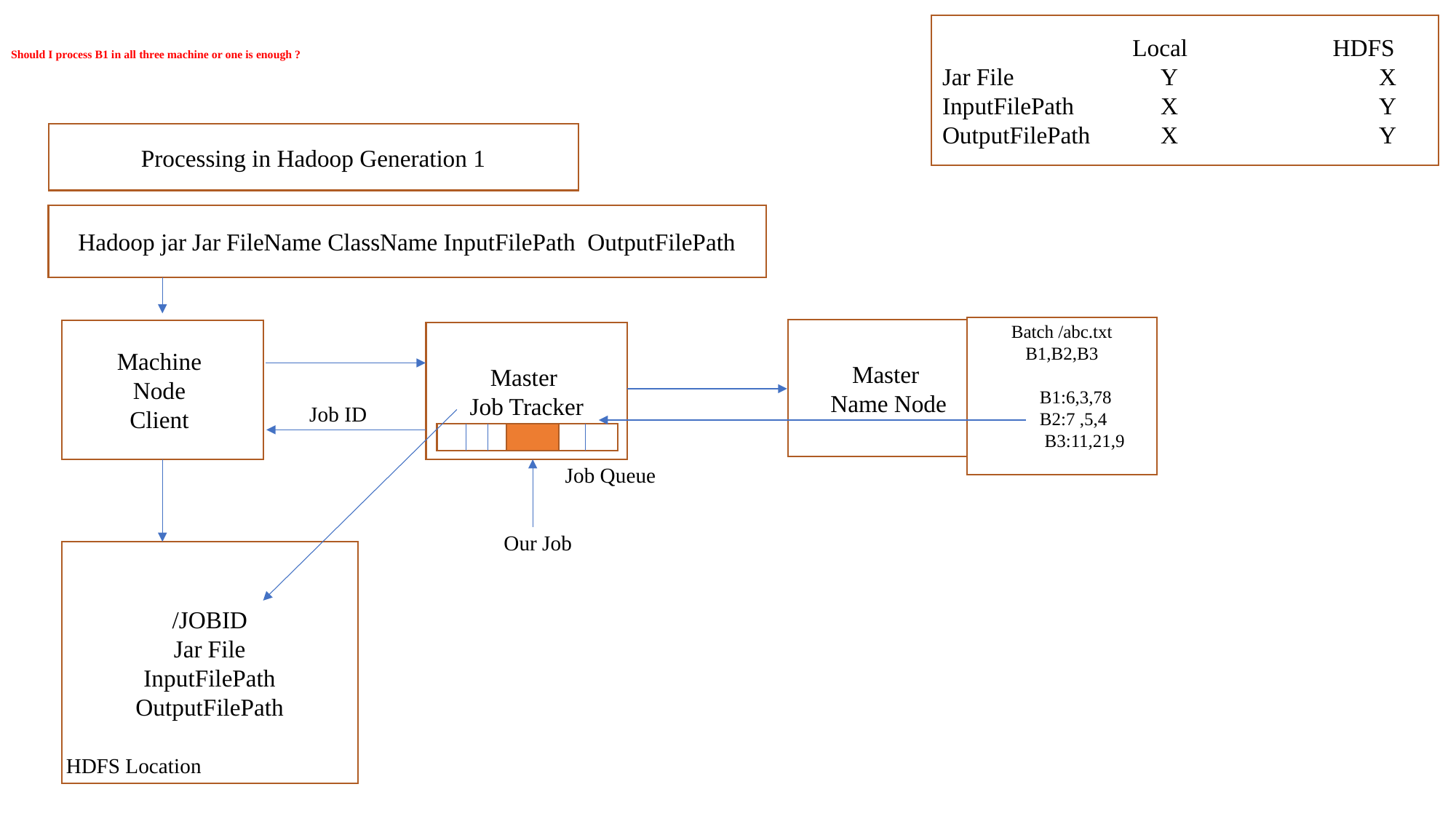

Local	      	     HDFS
Jar File		Y		X
InputFilePath	X		Y
OutputFilePath	X		Y
# Should I process B1 in all three machine or one is enough ?
Processing in Hadoop Generation 1
Hadoop jar Jar FileName ClassName InputFilePath  OutputFilePath
Batch /abc.txt
B1,B2,B3

      B1:6,3,78
      B2:7 ,5,4
          B3:11,21,9

Master
Name Node
Machine
Node
Client
Master
Job Tracker
Job ID

Job Queue
Our Job
/JOBID
Jar File
InputFilePath
OutputFilePath
HDFS Location